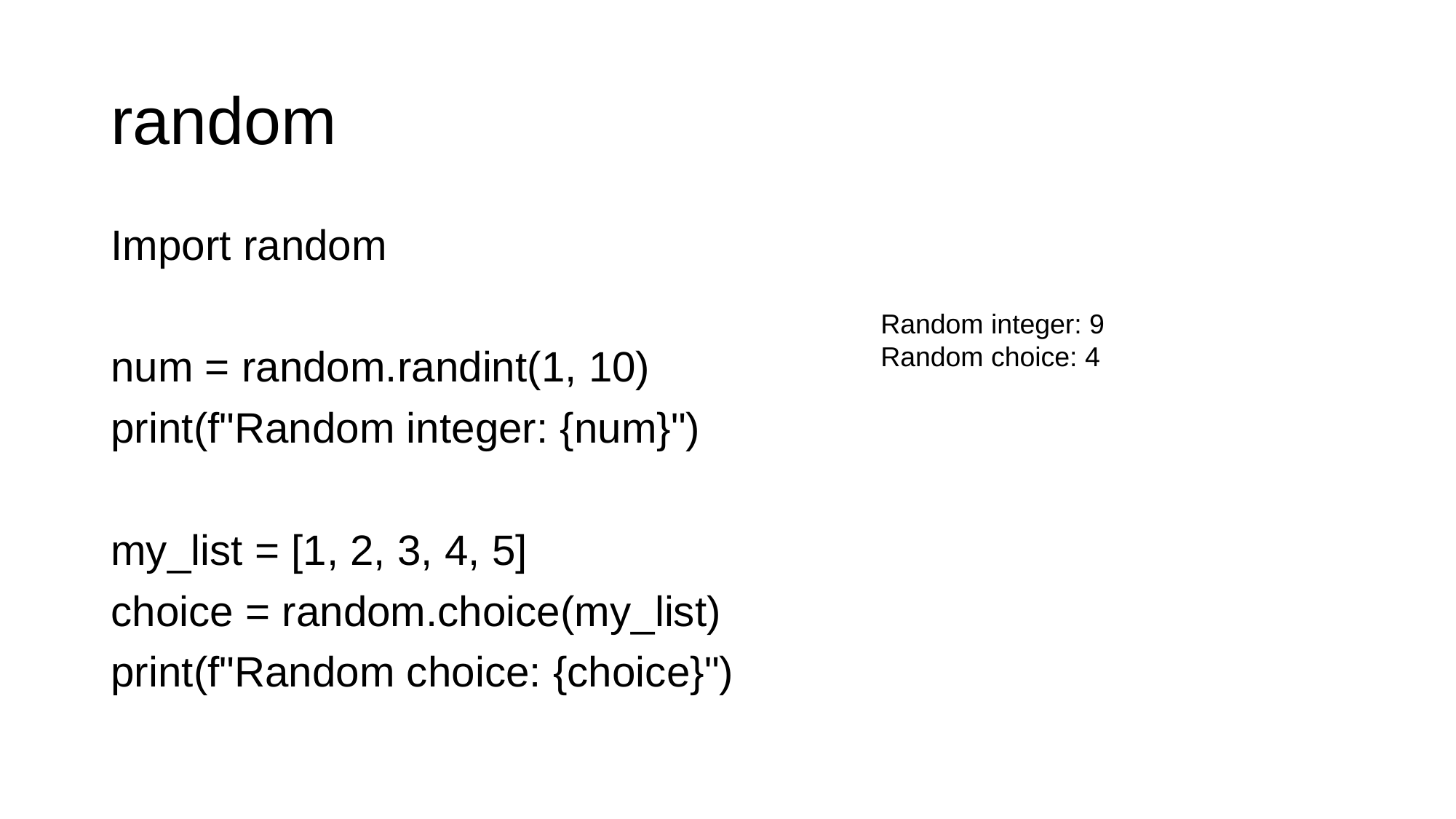

# random
Import random

num = random.randint(1, 10)
print(f"Random integer: {num}")

my_list = [1, 2, 3, 4, 5]
choice = random.choice(my_list)
print(f"Random choice: {choice}")
Random integer: 9
Random choice: 4